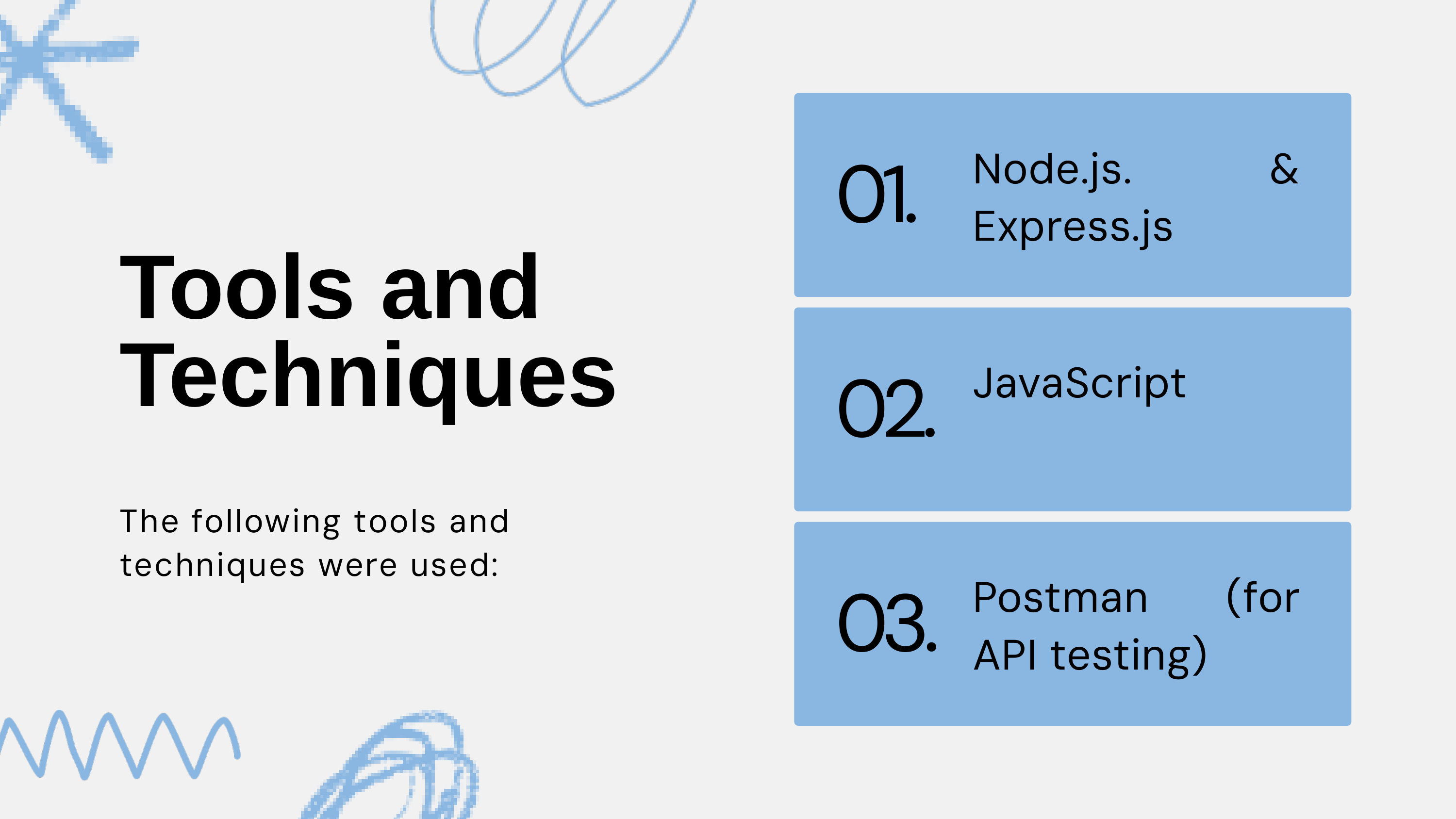

Node.js. & Express.js
01.
Tools and Techniques

JavaScript
02.
The following tools and techniques were used:

Postman (for API testing)
03.